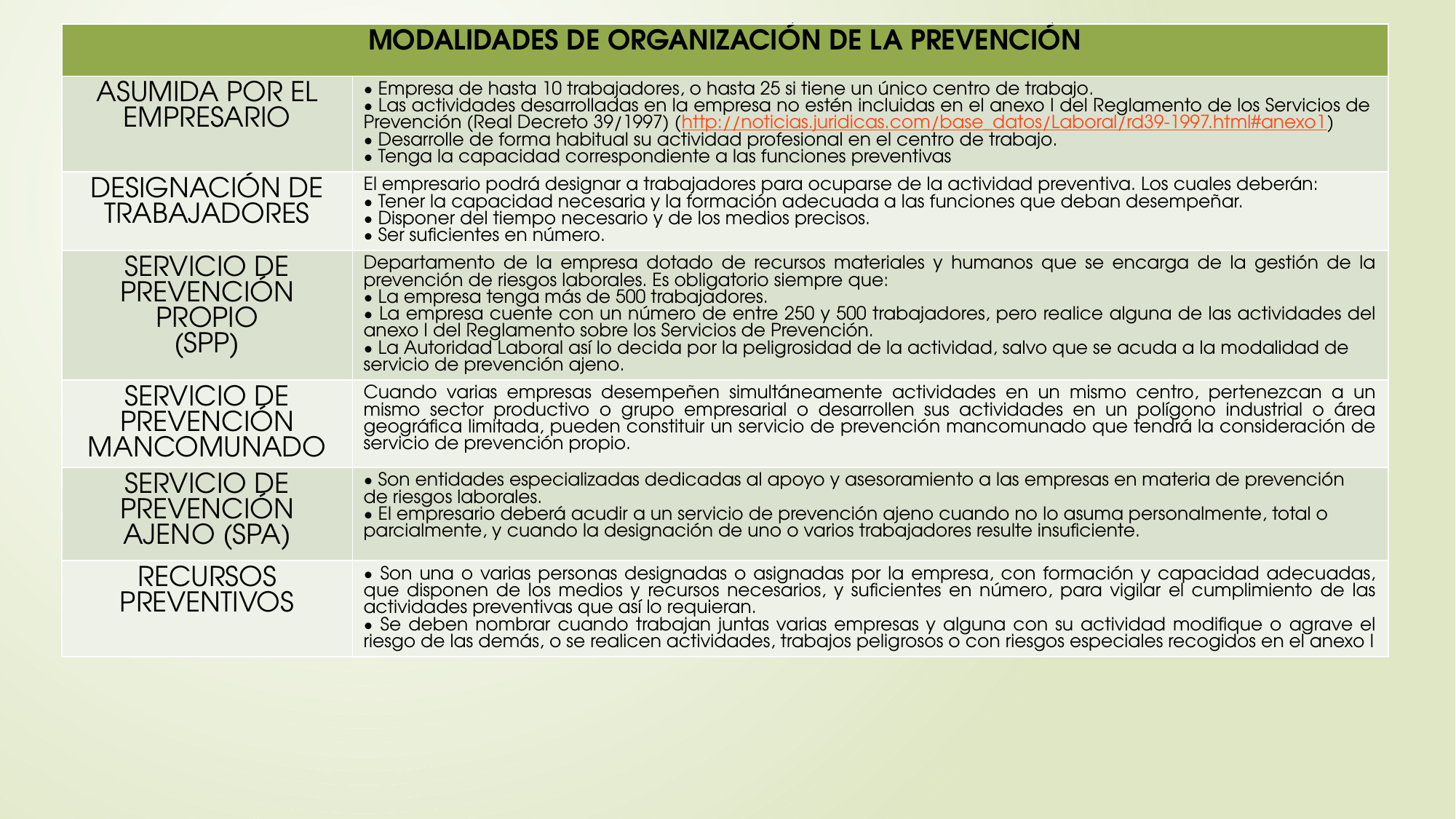

| MODALIDADES DE ORGANIZACIÓN DE LA PREVENCIÓN |  |
| --- | --- |
| ASUMIDA POR EL EMPRESARIO | • Empresa de hasta 10 trabajadores, o hasta 25 si tiene un único centro de trabajo. • Las actividades desarrolladas en la empresa no estén incluidas en el anexo I del Reglamento de los Servicios de Prevención (Real Decreto 39/1997) (http://noticias.juridicas.com/base\_datos/Laboral/rd39-1997.html#anexo1) • Desarrolle de forma habitual su actividad profesional en el centro de trabajo. • Tenga la capacidad correspondiente a las funciones preventivas |
| DESIGNACIÓN DE TRABAJADORES | El empresario podrá designar a trabajadores para ocuparse de la actividad preventiva. Los cuales deberán: • Tener la capacidad necesaria y la formación adecuada a las funciones que deban desempeñar. • Disponer del tiempo necesario y de los medios precisos. • Ser suficientes en número. |
| SERVICIO DE PREVENCIÓN PROPIO (SPP) | Departamento de la empresa dotado de recursos materiales y humanos que se encarga de la gestión de la prevención de riesgos laborales. Es obligatorio siempre que: • La empresa tenga más de 500 trabajadores. • La empresa cuente con un número de entre 250 y 500 trabajadores, pero realice alguna de las actividades del anexo I del Reglamento sobre los Servicios de Prevención. • La Autoridad Laboral así lo decida por la peligrosidad de la actividad, salvo que se acuda a la modalidad de servicio de prevención ajeno. |
| SERVICIO DE PREVENCIÓN MANCOMUNADO | Cuando varias empresas desempeñen simultáneamente actividades en un mismo centro, pertenezcan a un mismo sector productivo o grupo empresarial o desarrollen sus actividades en un polígono industrial o área geográfica limitada, pueden constituir un servicio de prevención mancomunado que tendrá la consideración de servicio de prevención propio. |
| SERVICIO DE PREVENCIÓN AJENO (SPA) | • Son entidades especializadas dedicadas al apoyo y asesoramiento a las empresas en materia de prevención de riesgos laborales. • El empresario deberá acudir a un servicio de prevención ajeno cuando no lo asuma personalmente, total o parcialmente, y cuando la designación de uno o varios trabajadores resulte insuficiente. |
| RECURSOS PREVENTIVOS | • Son una o varias personas designadas o asignadas por la empresa, con formación y capacidad adecuadas, que disponen de los medios y recursos necesarios, y suficientes en número, para vigilar el cumplimiento de las actividades preventivas que así lo requieran. • Se deben nombrar cuando trabajan juntas varias empresas y alguna con su actividad modifique o agrave el riesgo de las demás, o se realicen actividades, trabajos peligrosos o con riesgos especiales recogidos en el anexo I |